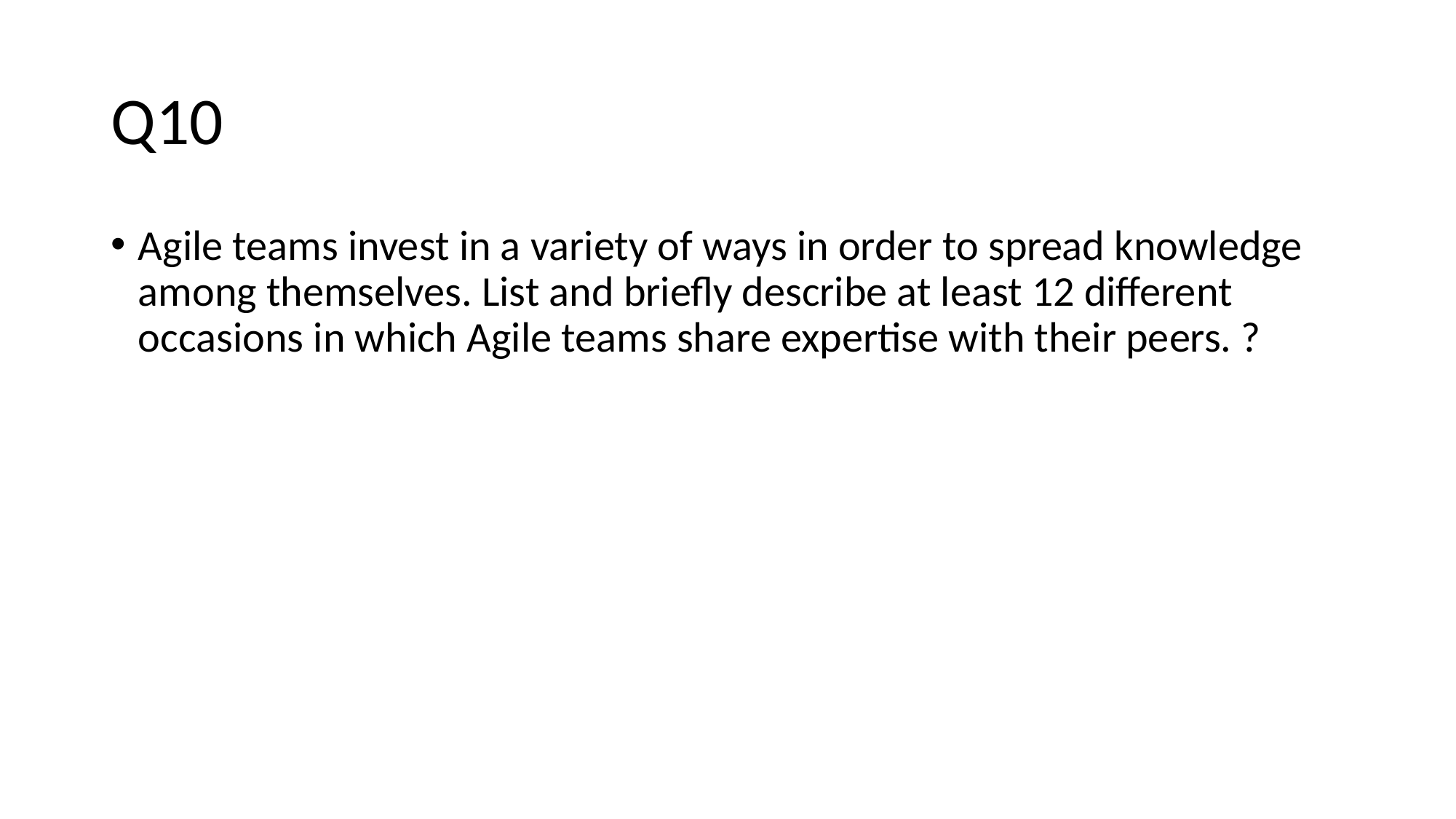

# Q10
Agile teams invest in a variety of ways in order to spread knowledge among themselves. List and briefly describe at least 12 different occasions in which Agile teams share expertise with their peers. ?